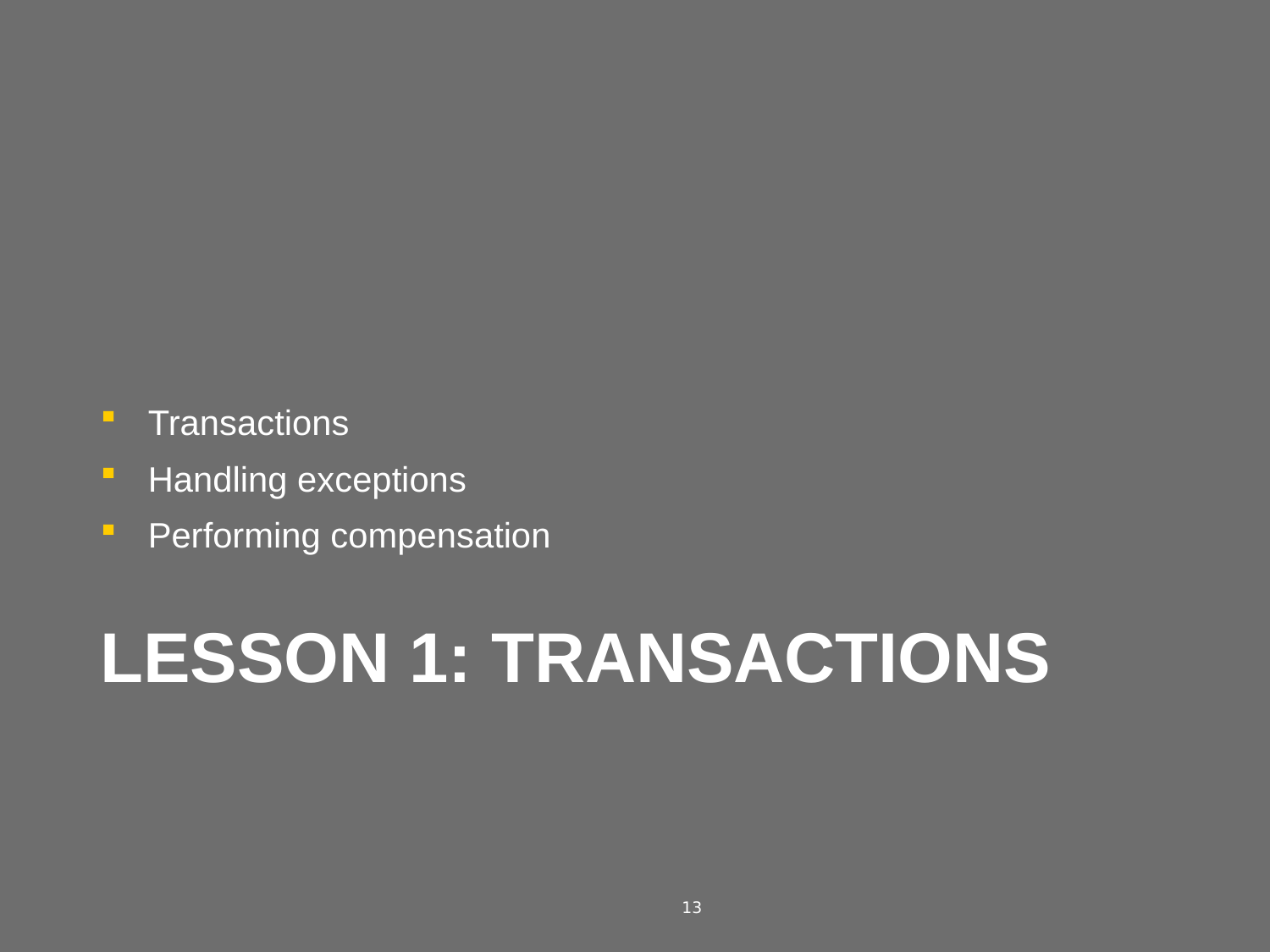

Transactions
Handling exceptions
Performing compensation

# Lesson 1: Transactions
13